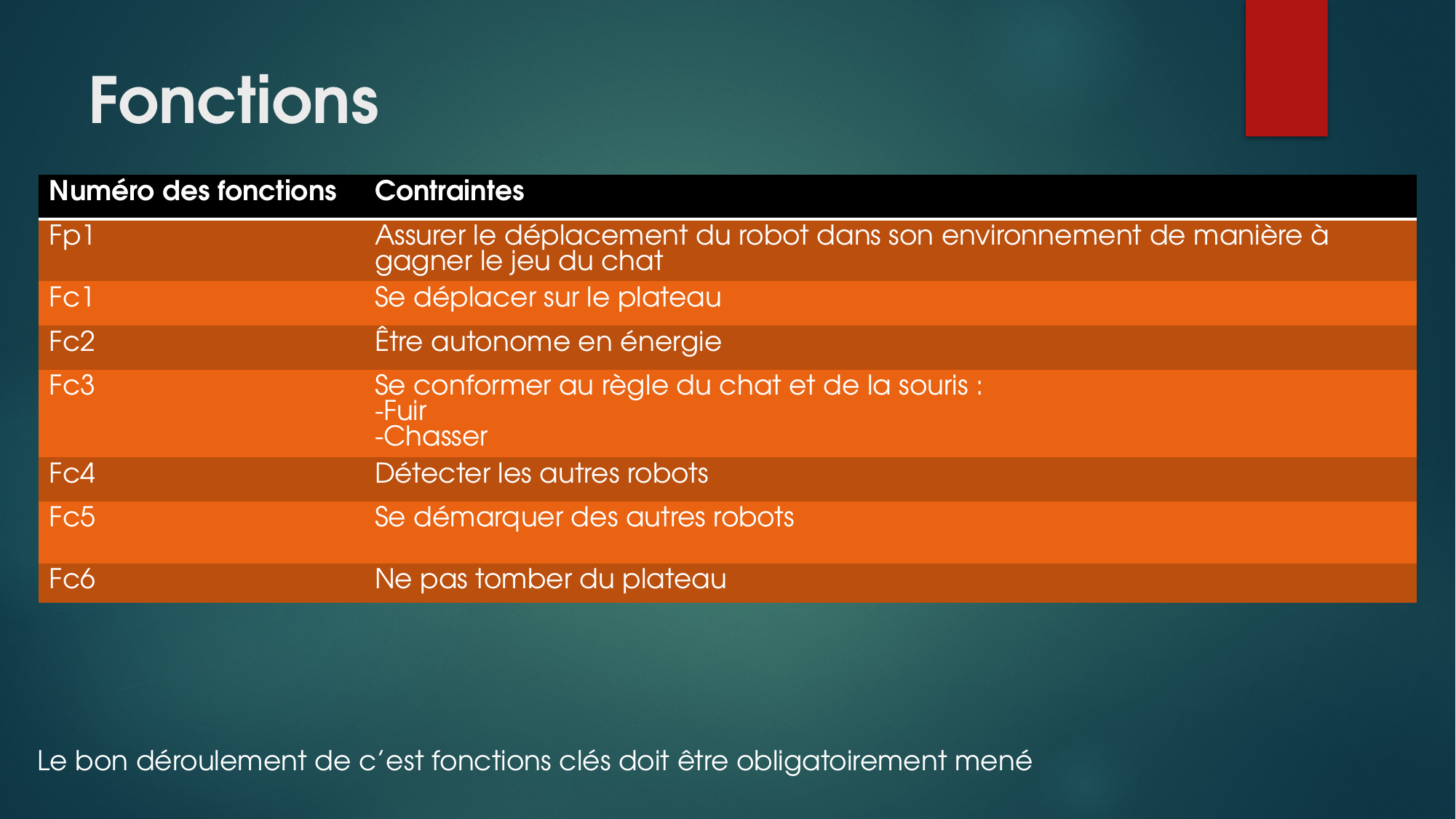

# Fonctions
| Numéro des fonctions | Contraintes |
| --- | --- |
| Fp1 | Assurer le déplacement du robot dans son environnement de manière à gagner le jeu du chat |
| Fc1 | Se déplacer sur le plateau |
| Fc2 | Être autonome en énergie |
| Fc3 | Se conformer au règle du chat et de la souris : -Fuir -Chasser |
| Fc4 | Détecter les autres robots |
| Fc5 | Se démarquer des autres robots |
| Fc6 | Ne pas tomber du plateau |
Le bon déroulement de c’est fonctions clés doit être obligatoirement mené